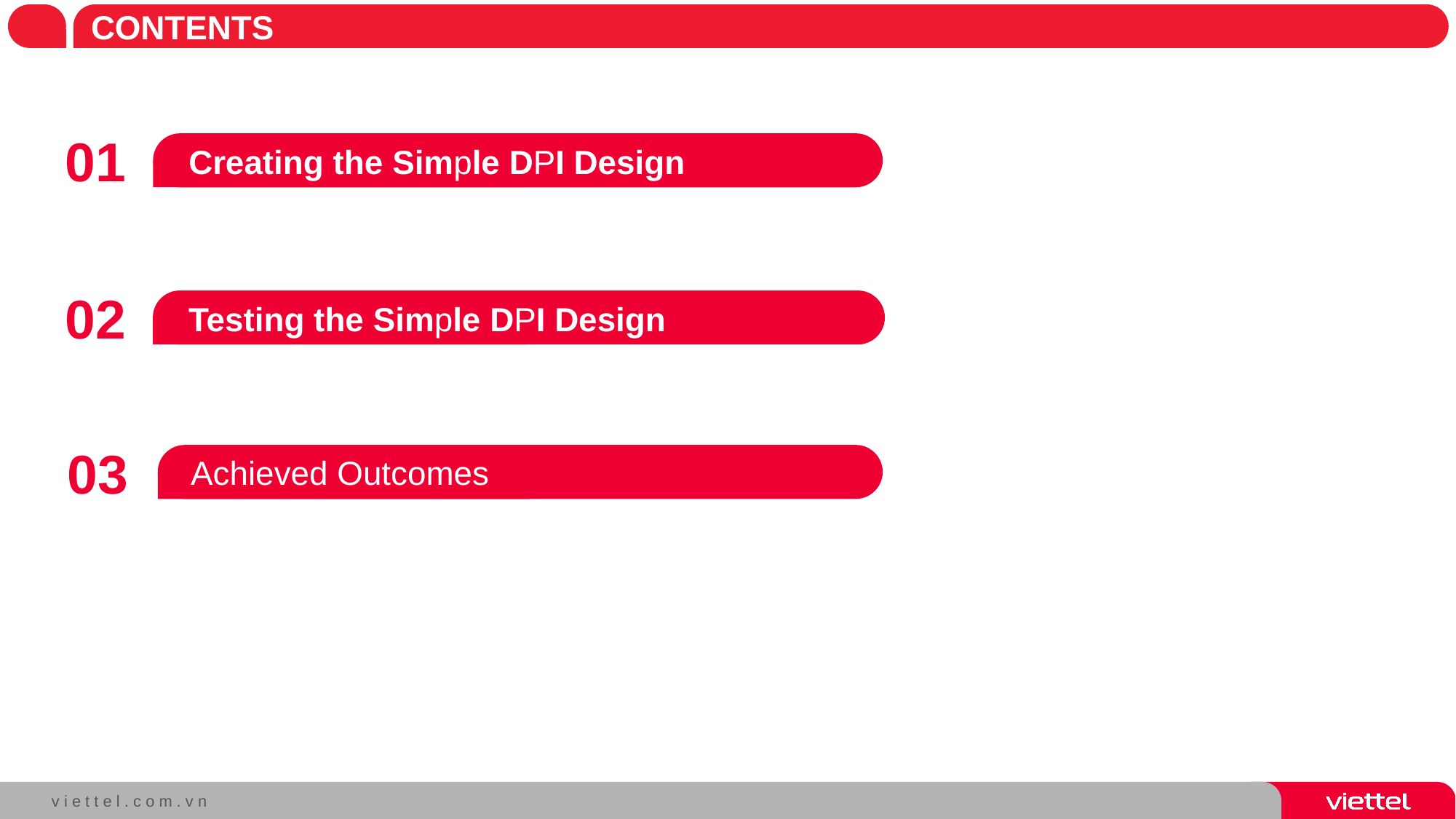

# CONTENTS
01

Creating the Simple DPI Design
02

Testing the Simple DPI Design

03

Achieved Outcomes

Testing the Register Design